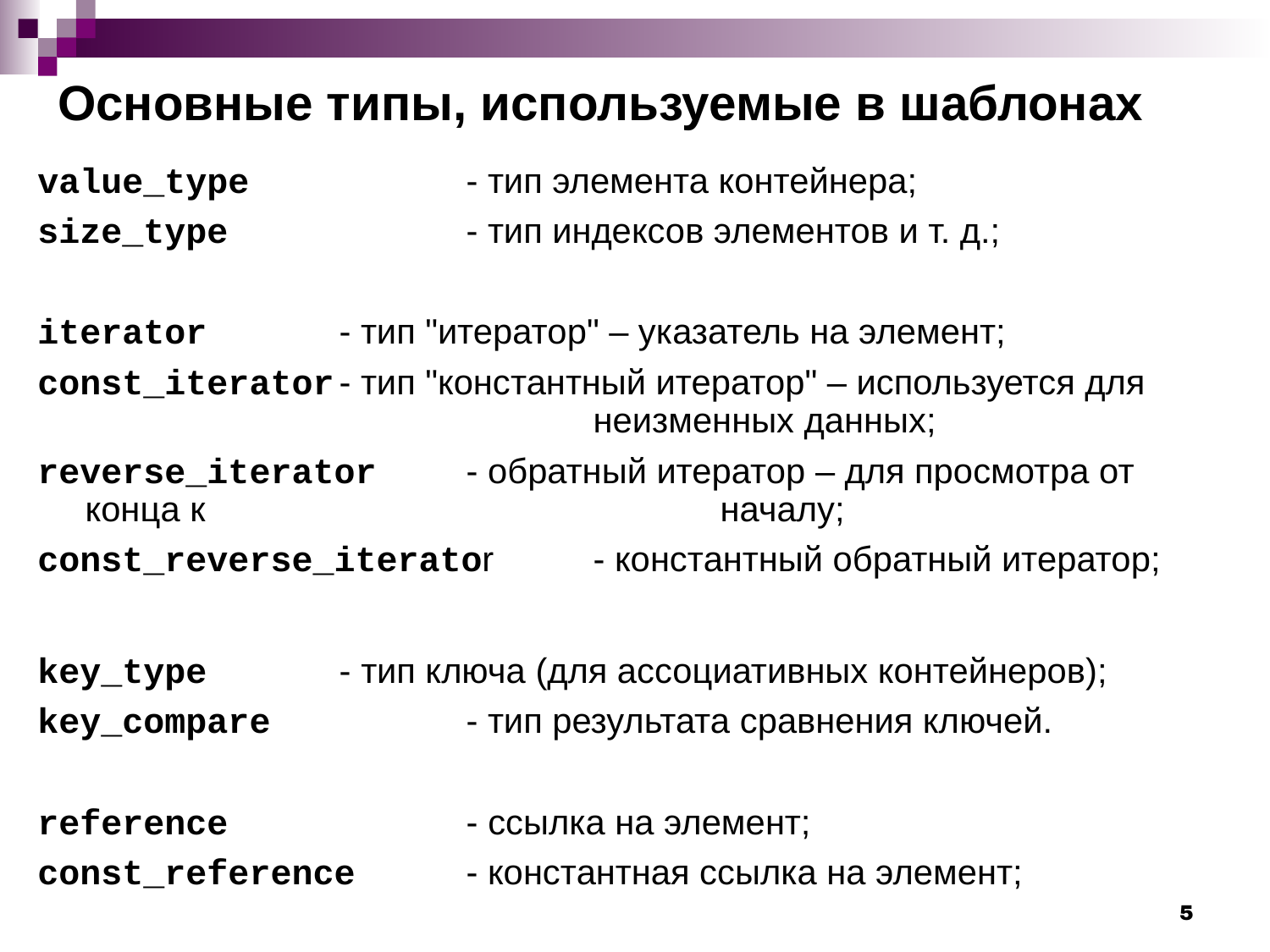

# Основные типы, используемые в шаблонах
value_type		- тип элемента контейнера;
size_type		- тип индексов элементов и т. д.;

iterator		- тип "итератор" – указатель на элемент;
const_iterator	- тип "константный итератор" – используется для 					неизменных данных;
reverse_iterator	- обратный итератор – для просмотра от конца к 				началу;
const_reverse_iterator	- константный обратный итератор;

key_type	 	- тип ключа (для ассоциативных контейнеров);
key_compare		- тип результата сравнения ключей.

reference		- ссылка на элемент;
const_reference	- константная ссылка на элемент;

5